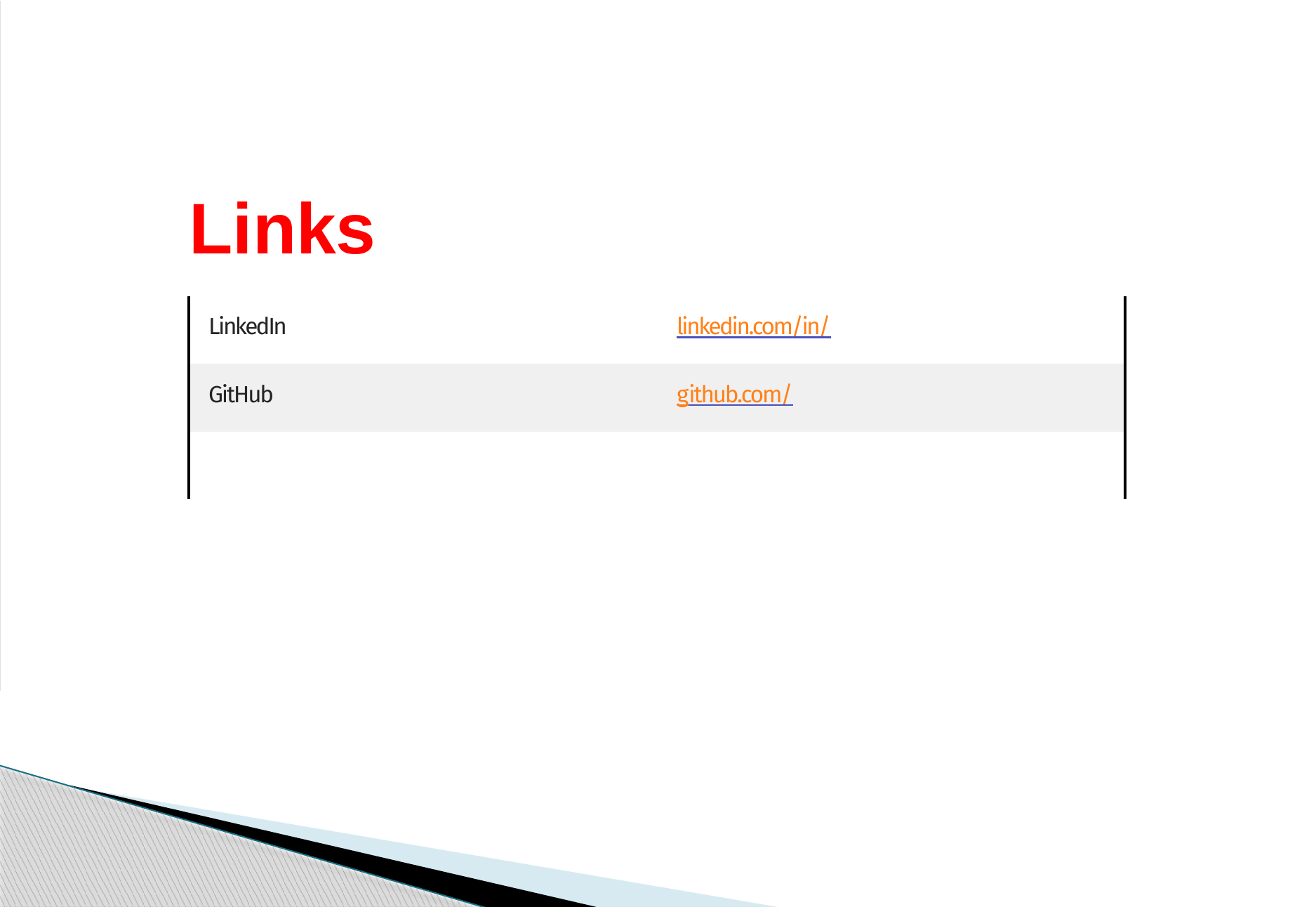

# Links
| LinkedIn | linkedin.com/in/ |
| --- | --- |
| GitHub | github.com/ |
|  |  |